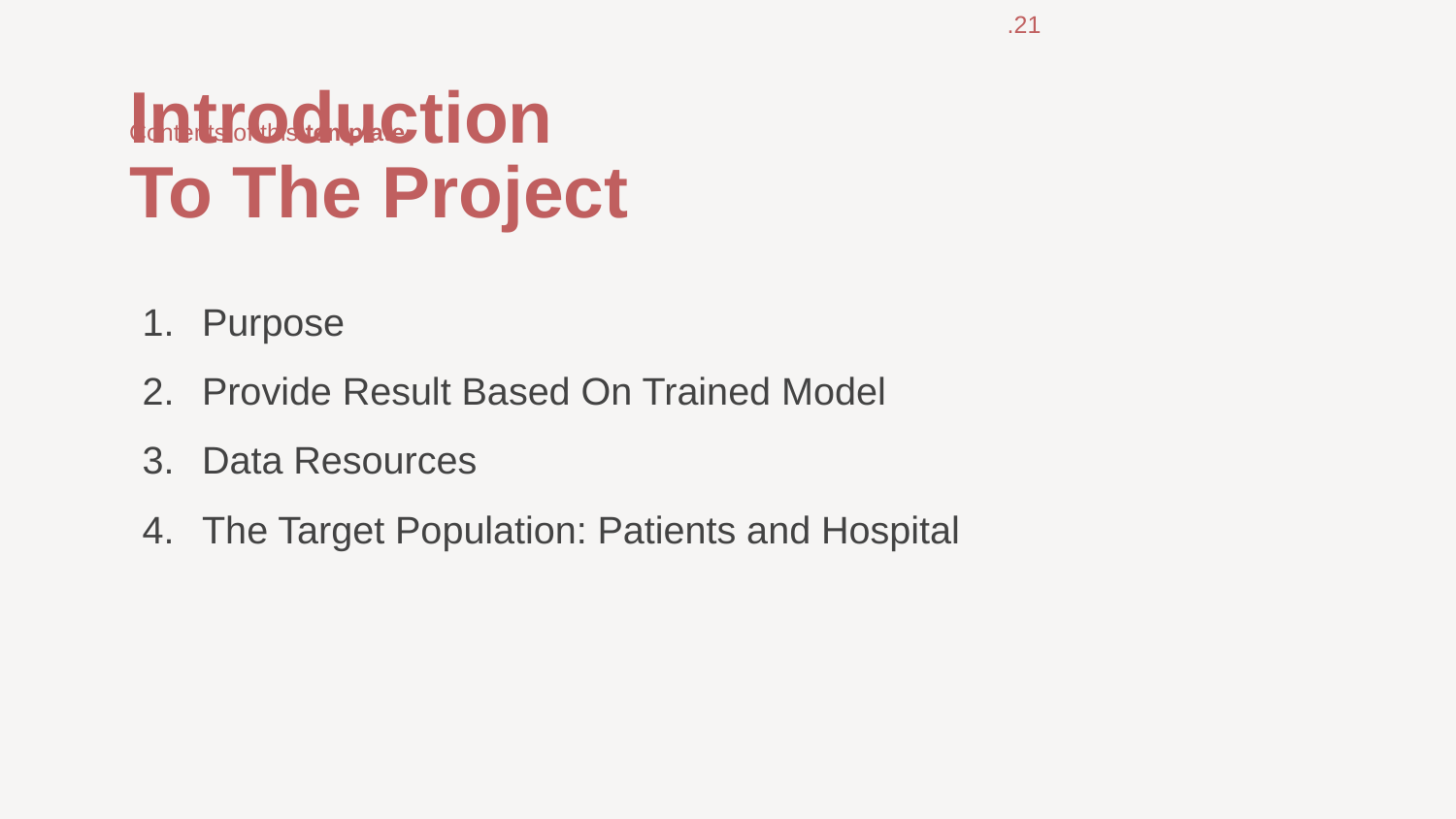

.21
# Introduction
To The Project
Contents of this template
Purpose
Provide Result Based On Trained Model
Data Resources
The Target Population: Patients and Hospital